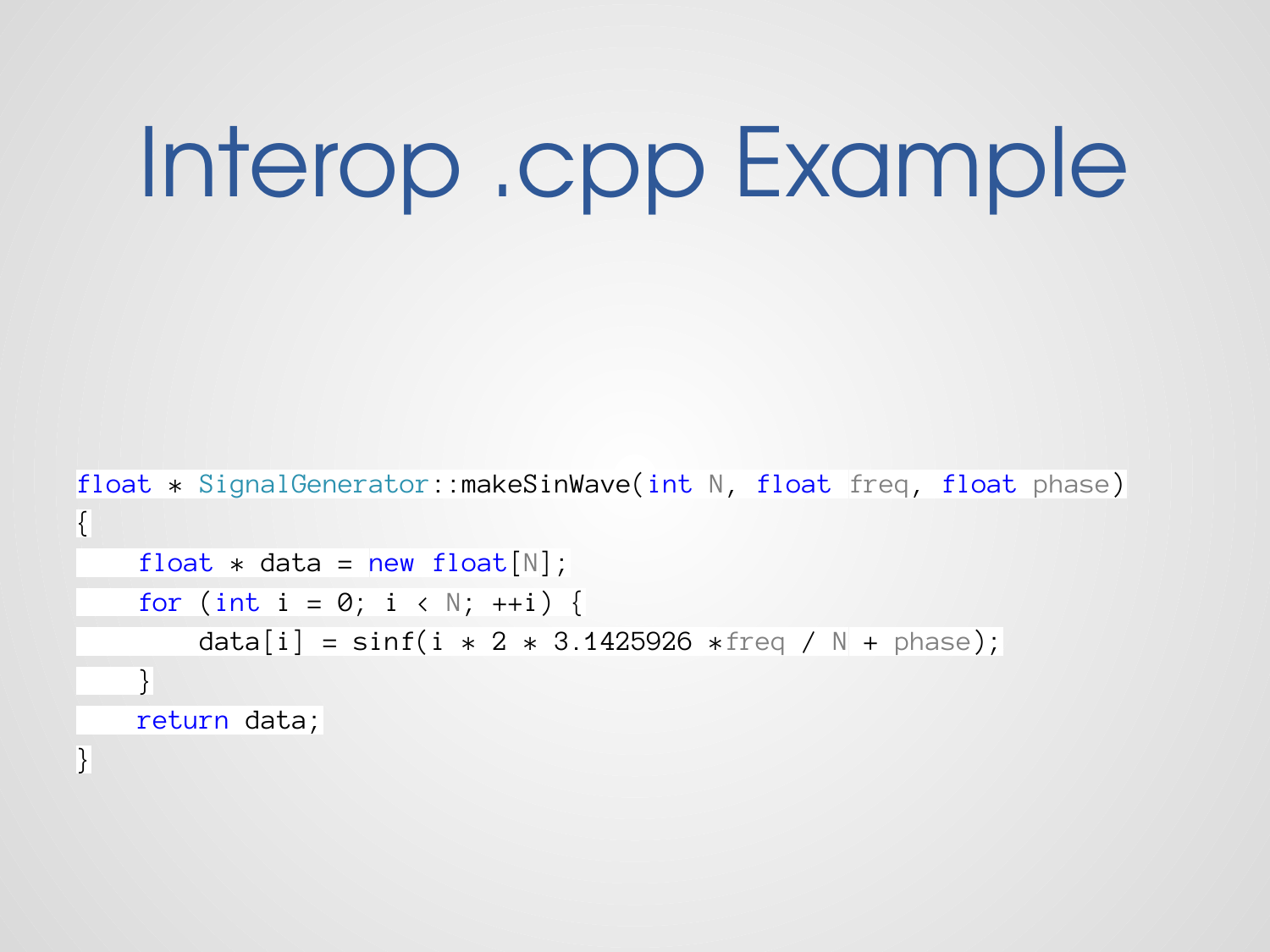

# Interop .cpp Example

float * SignalGenerator::makeSinWave(int N, float freq, float phase)
{
    float * data = new float[N];
    for (int i = 0; i < N; ++i) {
        data[i] = sinf(i * 2 * 3.1425926 *freq / N + phase);
    }
    return data;
}